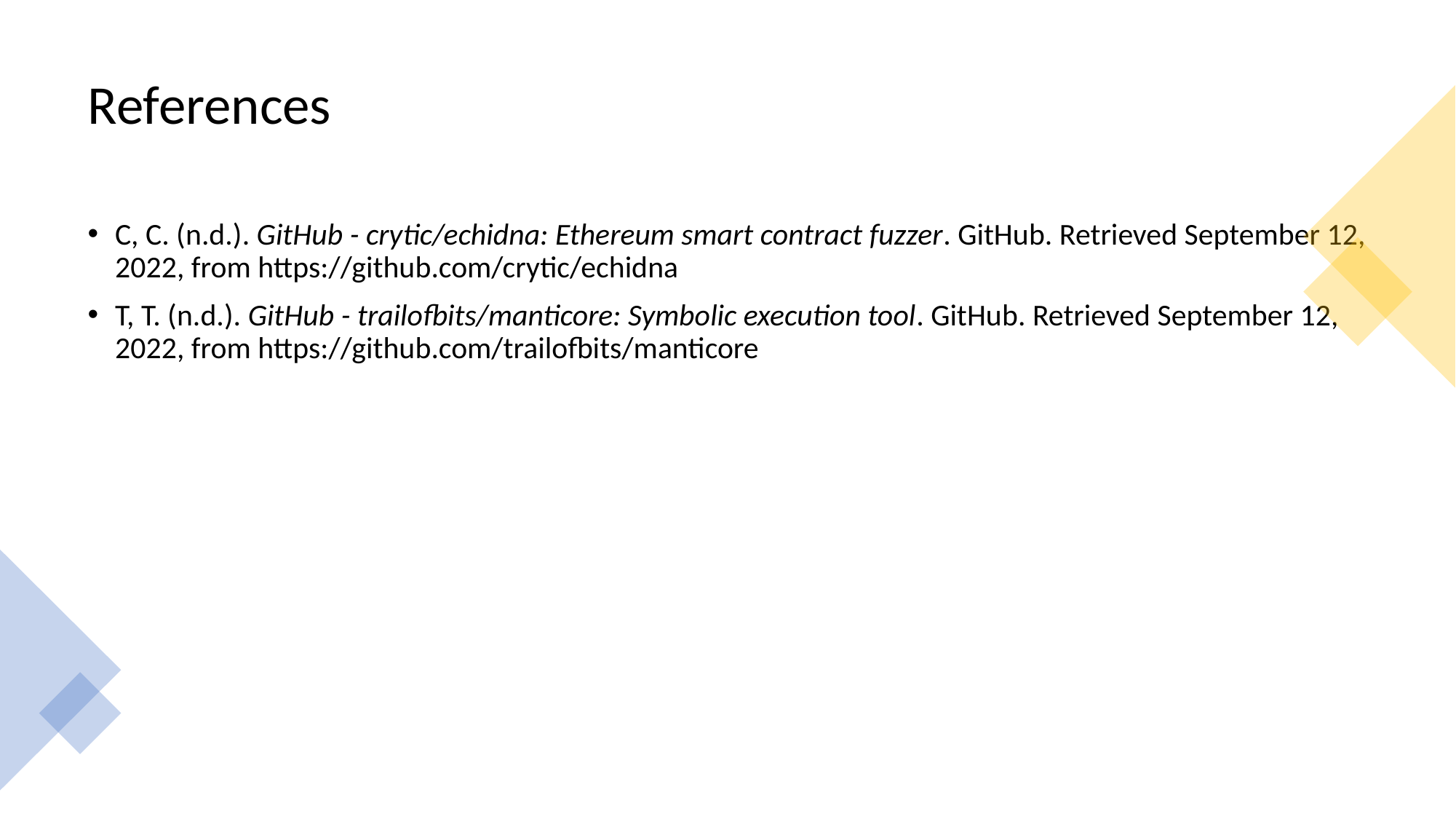

# References

C, C. (n.d.). GitHub - crytic/echidna: Ethereum smart contract fuzzer. GitHub. Retrieved September 12, 2022, from https://github.com/crytic/echidna
T, T. (n.d.). GitHub - trailofbits/manticore: Symbolic execution tool. GitHub. Retrieved September 12, 2022, from https://github.com/trailofbits/manticore